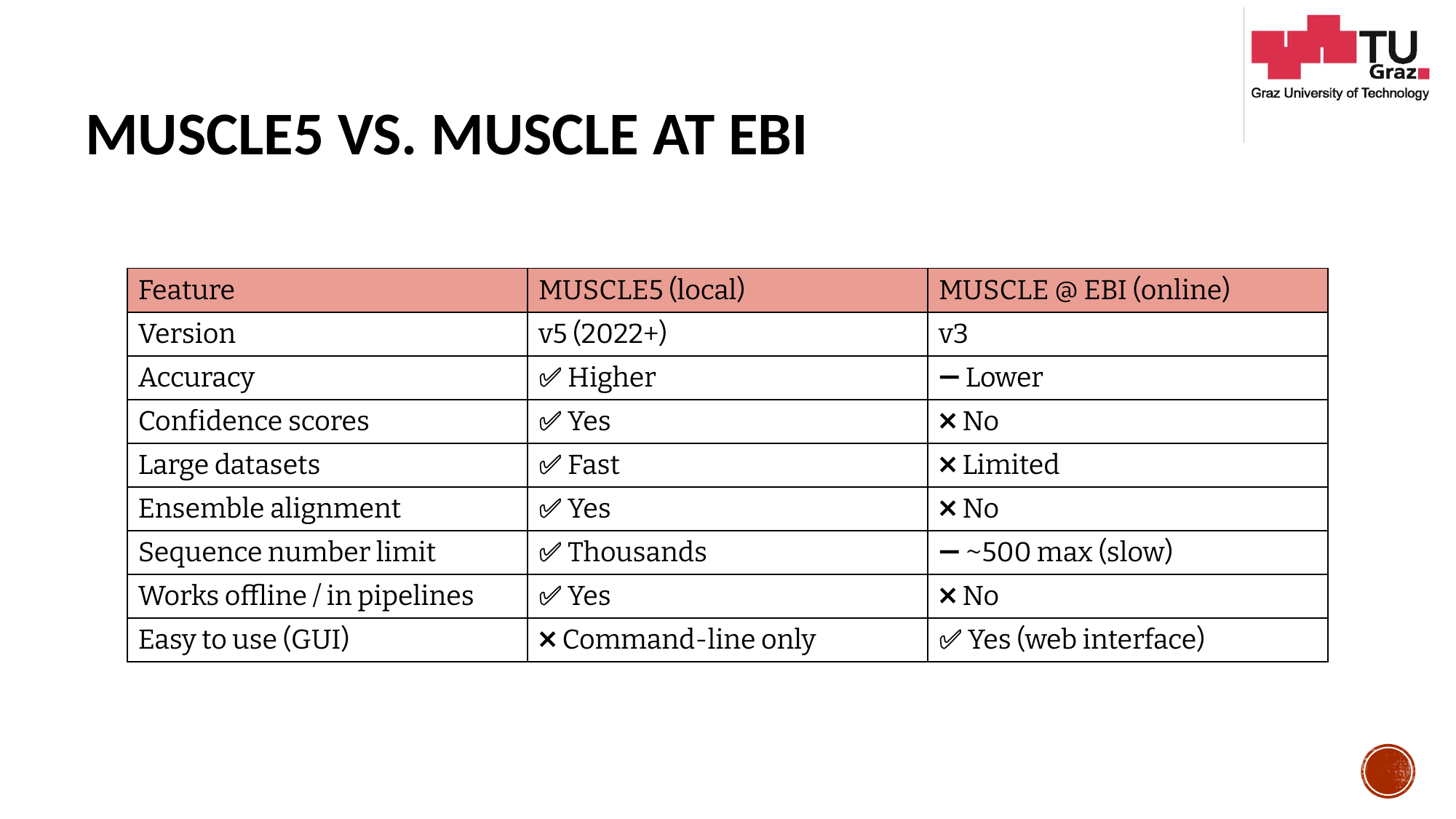

# Muscle5 vs. muscle at ebi
| Feature | MUSCLE5 (local) | MUSCLE @ EBI (online) |
| --- | --- | --- |
| Version | v5 (2022+) | v3 |
| Accuracy | ✅ Higher | ➖ Lower |
| Confidence scores | ✅ Yes | ❌ No |
| Large datasets | ✅ Fast | ❌ Limited |
| Ensemble alignment | ✅ Yes | ❌ No |
| Sequence number limit | ✅ Thousands | ➖ ~500 max (slow) |
| Works offline / in pipelines | ✅ Yes | ❌ No |
| Easy to use (GUI) | ❌ Command-line only | ✅ Yes (web interface) |